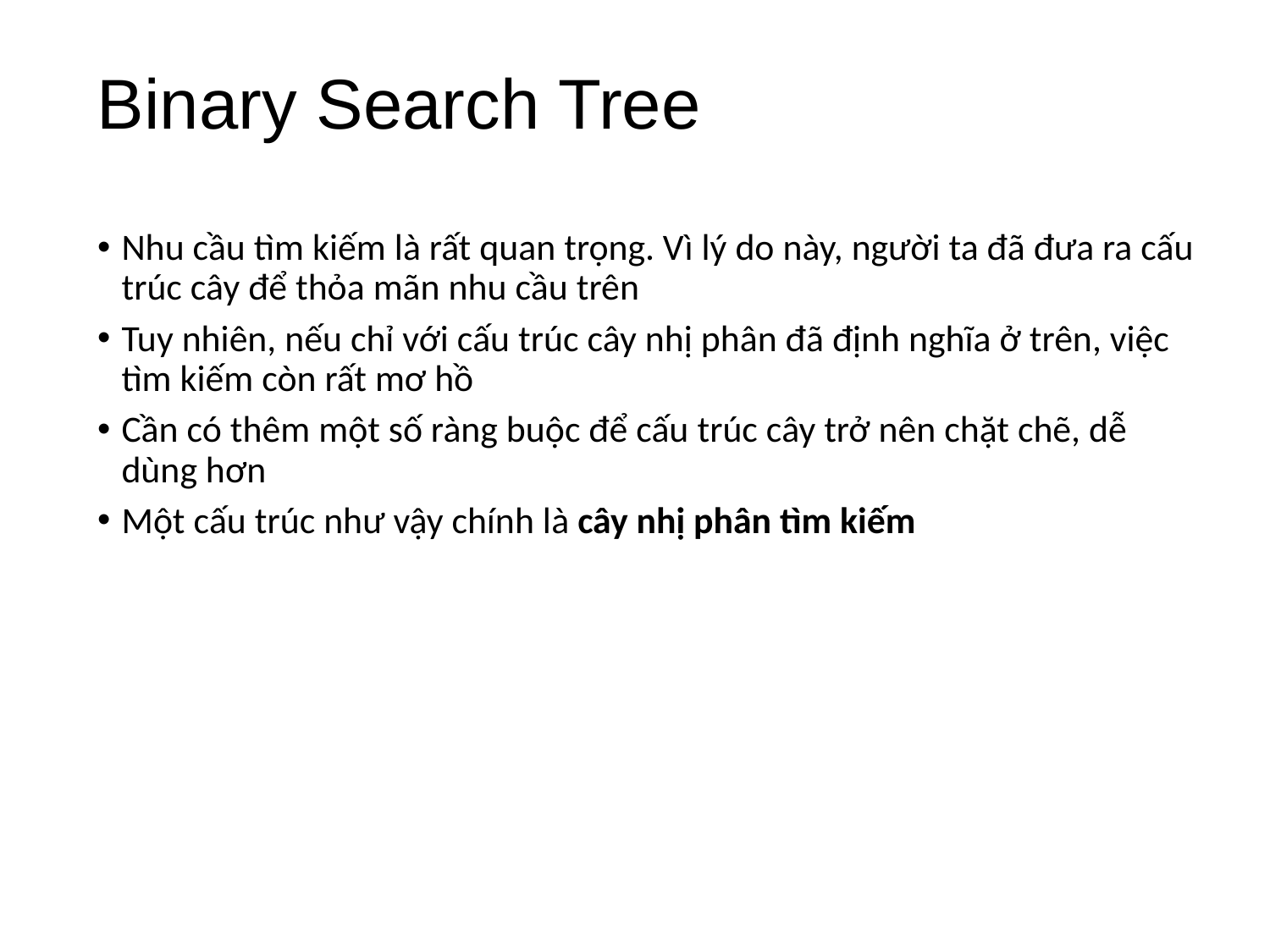

# Binary Search Tree
Nhu cầu tìm kiếm là rất quan trọng. Vì lý do này, người ta đã đưa ra cấu trúc cây để thỏa mãn nhu cầu trên
Tuy nhiên, nếu chỉ với cấu trúc cây nhị phân đã định nghĩa ở trên, việc tìm kiếm còn rất mơ hồ
Cần có thêm một số ràng buộc để cấu trúc cây trở nên chặt chẽ, dễ dùng hơn
Một cấu trúc như vậy chính là cây nhị phân tìm kiếm